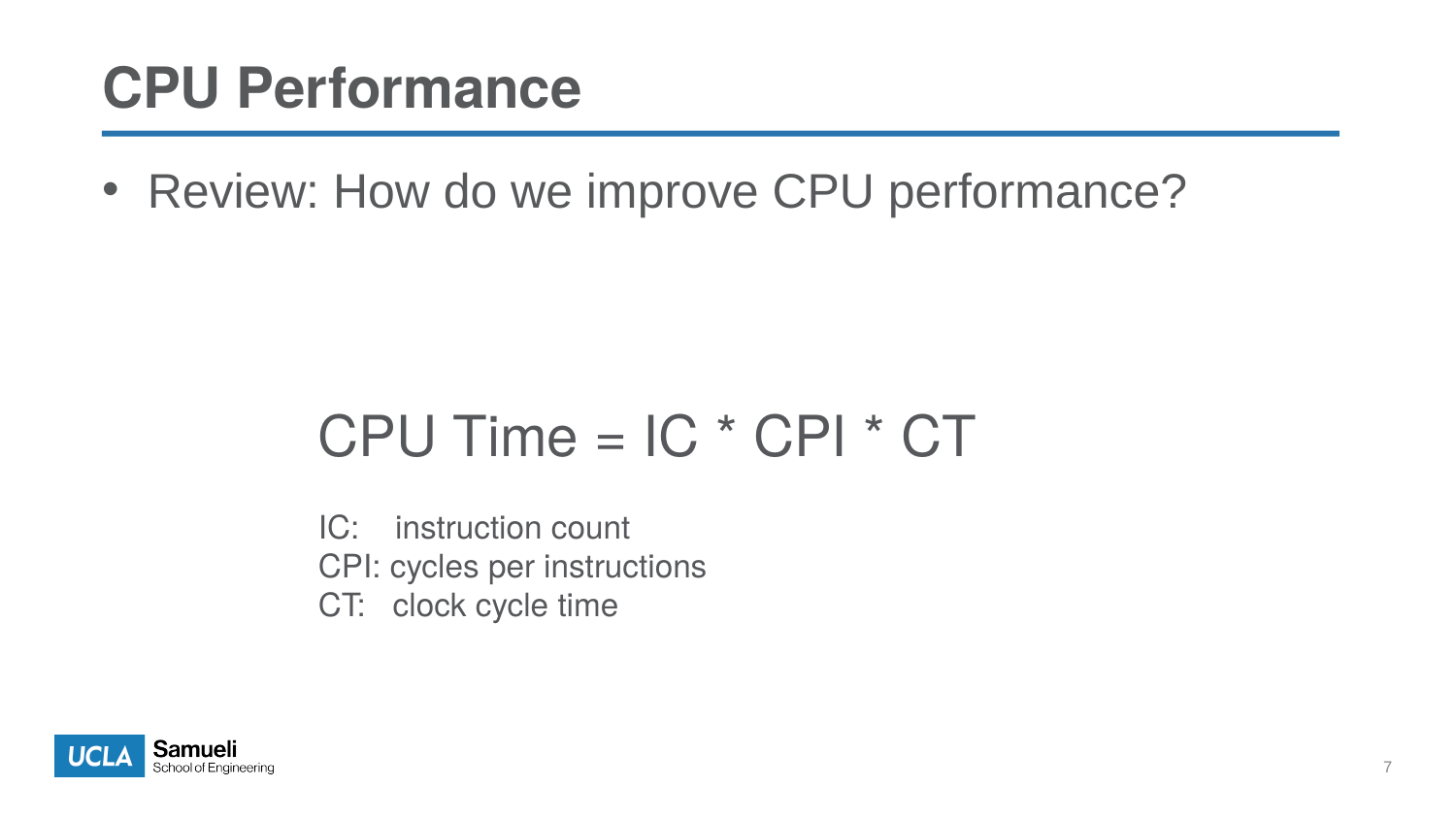

CPU Performance
Review: How do we improve CPU performance?

CPU Time = IC * CPI * CT

IC:    instruction count
CPI: cycles per instructions
CT:   clock cycle time
7